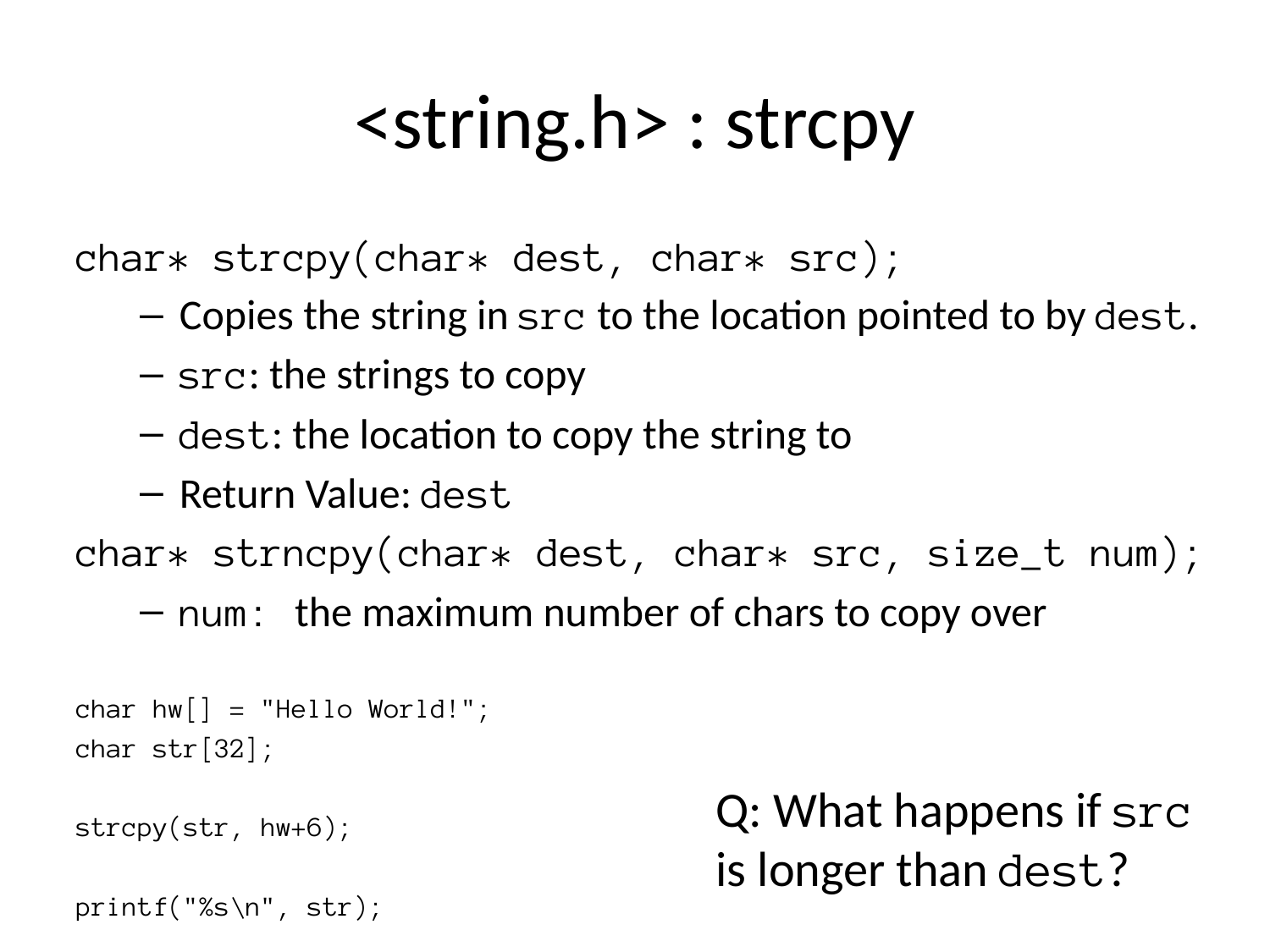

# <string.h> : strcpy
char* strcpy(char* dest, char* src);
Copies the string in src to the location pointed to by dest.
src: the strings to copy
dest: the location to copy the string to
Return Value: dest
char* strncpy(char* dest, char* src, size_t num);
num: the maximum number of chars to copy over

char hw[] = "Hello World!";
char str[32];

strcpy(str, hw+6);

printf("%s\n", str);
Q: What happens if src is longer than dest?